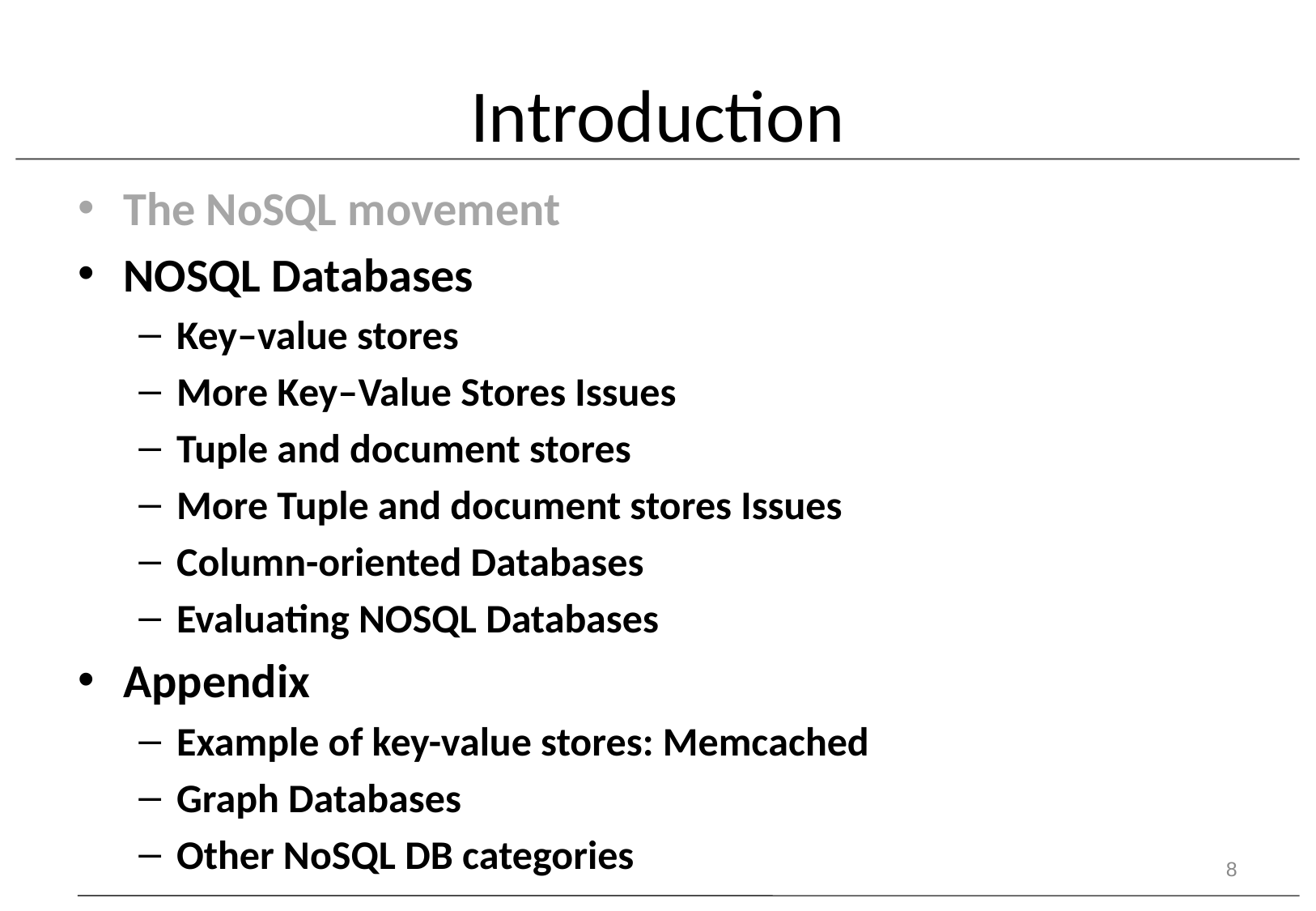

# Introduction
The NoSQL movement
NOSQL Databases
Key–value stores
More Key–Value Stores Issues
Tuple and document stores
More Tuple and document stores Issues
Column-oriented Databases
Evaluating NOSQL Databases
Appendix
Example of key-value stores: Memcached
Graph Databases
Other NoSQL DB categories
8